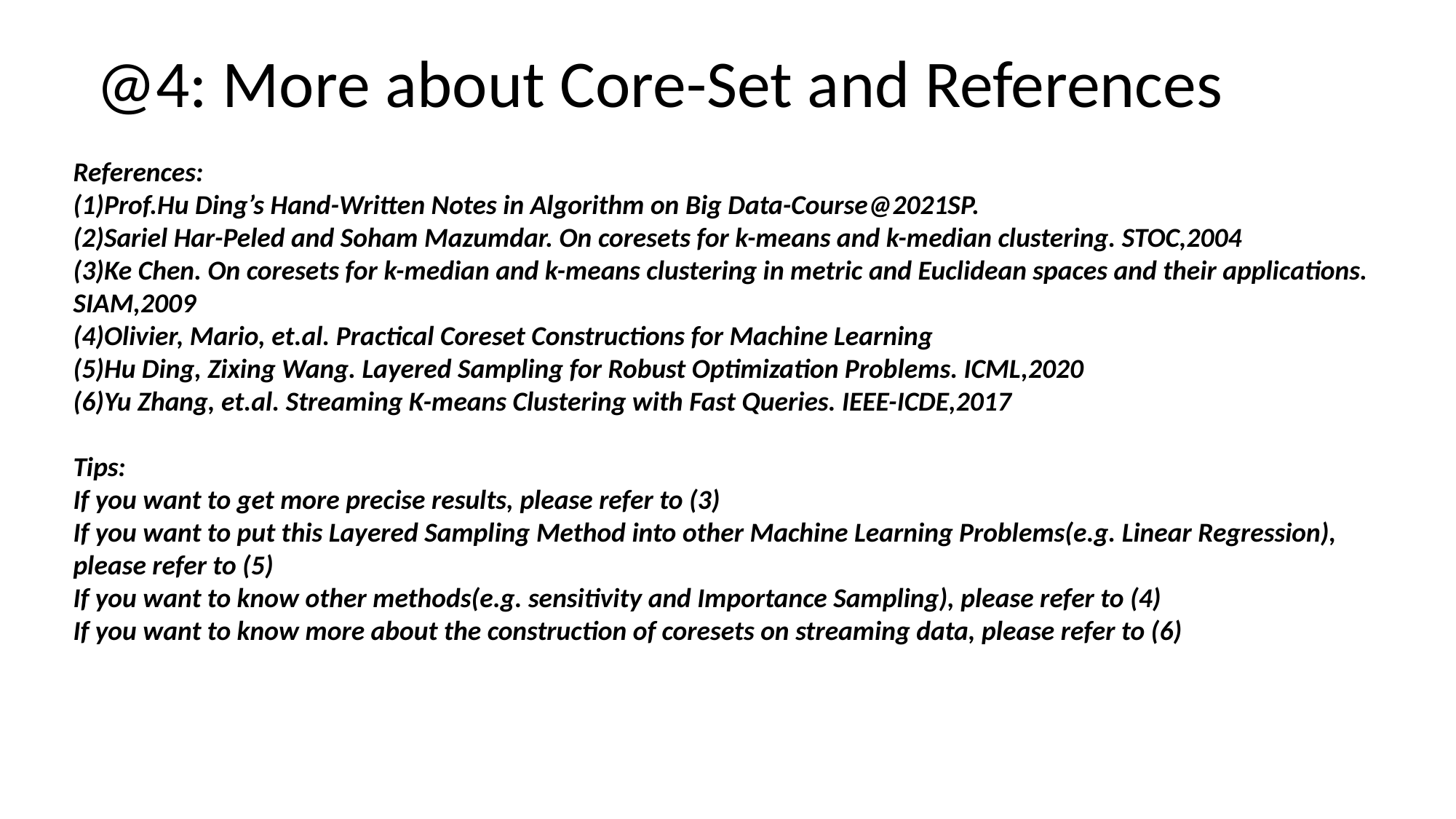

@4: More about Core-Set and References

References:
(1)Prof.Hu Ding’s Hand-Written Notes in Algorithm on Big Data-Course@2021SP.
(2)Sariel Har-Peled and Soham Mazumdar. On coresets for k-means and k-median clustering. STOC,2004
(3)Ke Chen. On coresets for k-median and k-means clustering in metric and Euclidean spaces and their applications. SIAM,2009
(4)Olivier, Mario, et.al. Practical Coreset Constructions for Machine Learning
(5)Hu Ding, Zixing Wang. Layered Sampling for Robust Optimization Problems. ICML,2020
(6)Yu Zhang, et.al. Streaming K-means Clustering with Fast Queries. IEEE-ICDE,2017

Tips:
If you want to get more precise results, please refer to (3)
If you want to put this Layered Sampling Method into other Machine Learning Problems(e.g. Linear Regression), please refer to (5)
If you want to know other methods(e.g. sensitivity and Importance Sampling), please refer to (4)
If you want to know more about the construction of coresets on streaming data, please refer to (6)